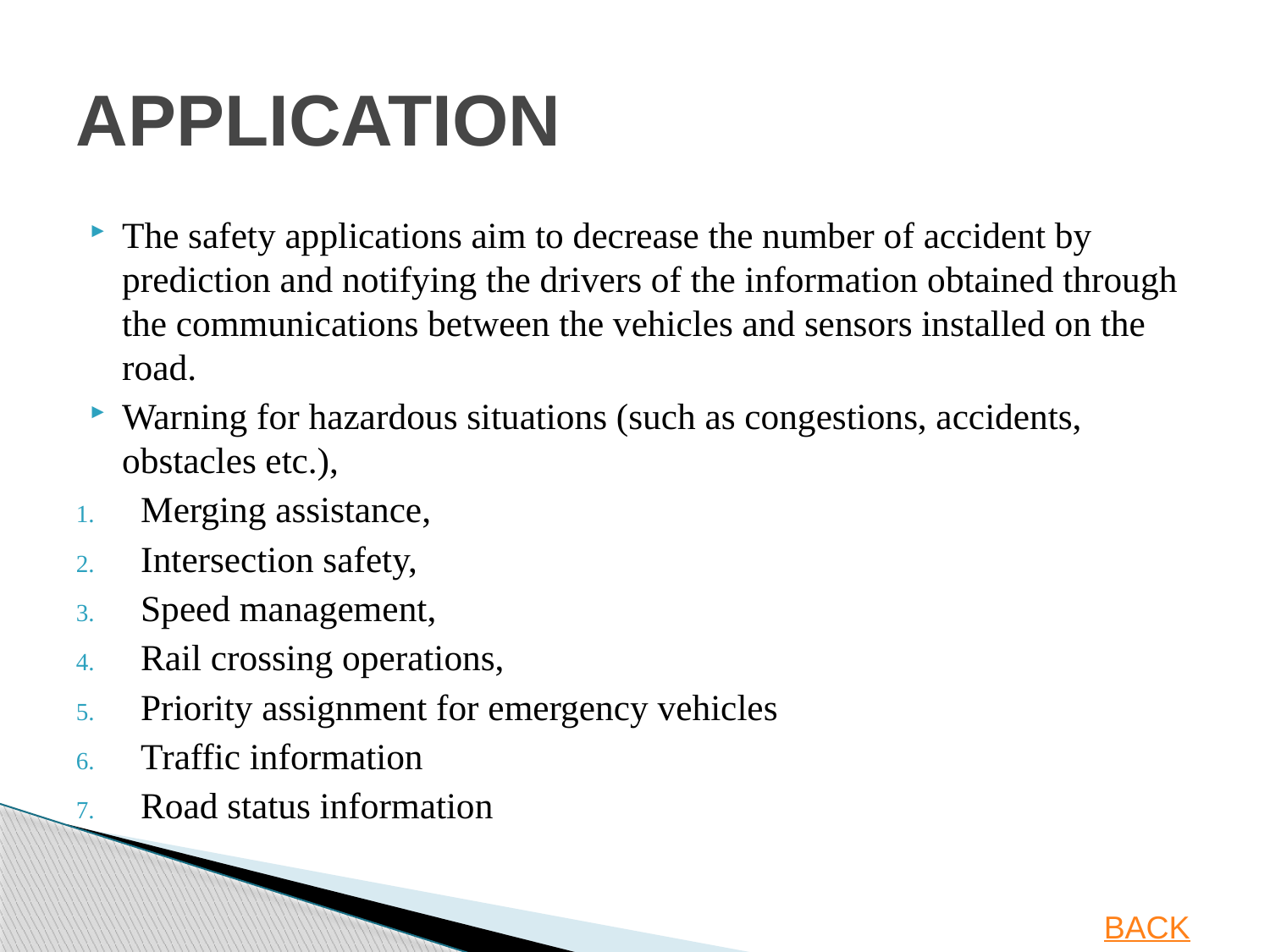

# APPLICATION
The safety applications aim to decrease the number of accident by prediction and notifying the drivers of the information obtained through the communications between the vehicles and sensors installed on the road.
Warning for hazardous situations (such as congestions, accidents, obstacles etc.),
Merging assistance,
Intersection safety,
Speed management,
Rail crossing operations,
Priority assignment for emergency vehicles
Traffic information
Road status information

BACK